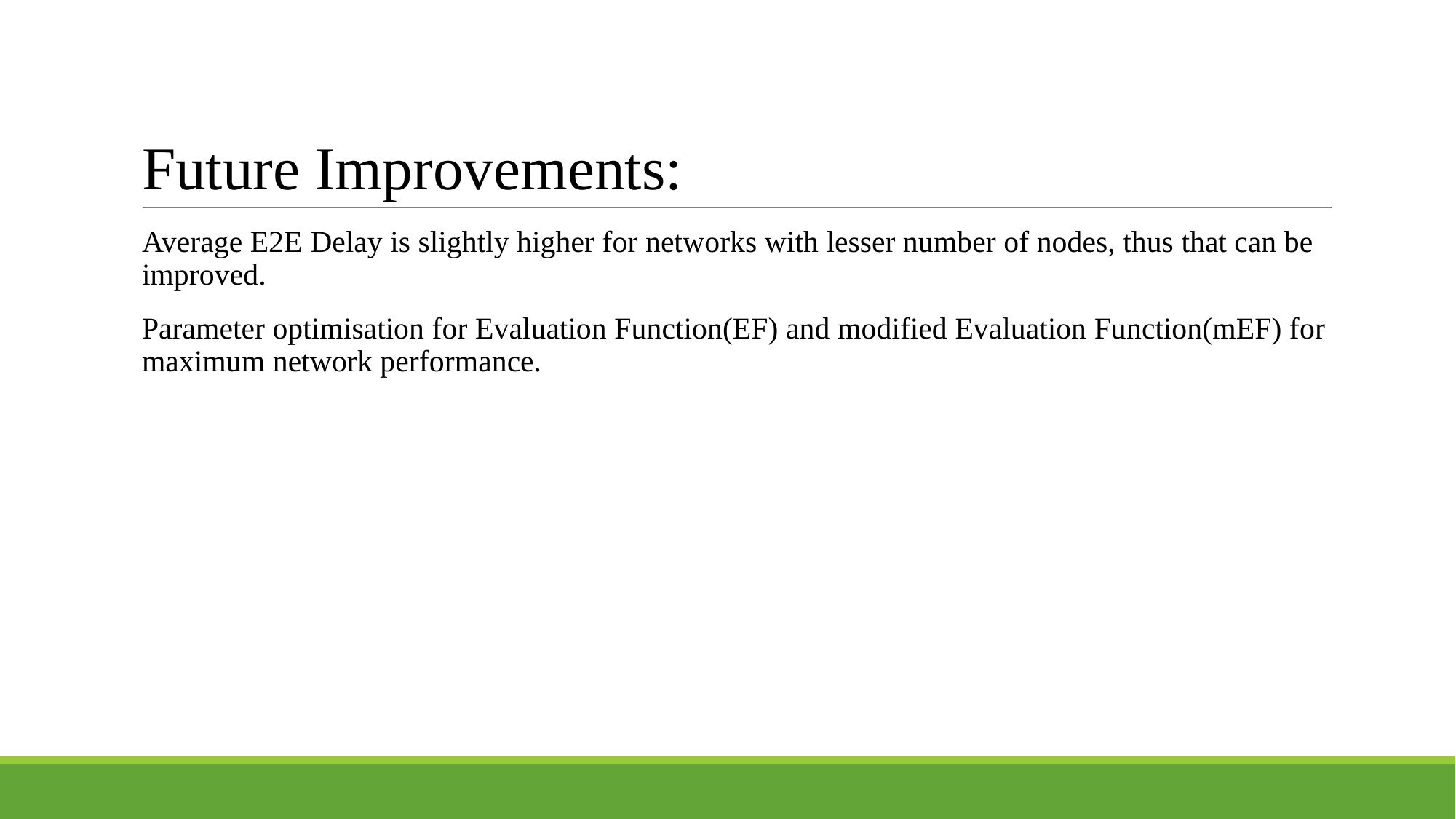

# Future Improvements:
Average E2E Delay is slightly higher for networks with lesser number of nodes, thus that can be improved.
Parameter optimisation for Evaluation Function(EF) and modified Evaluation Function(mEF) for maximum network performance.